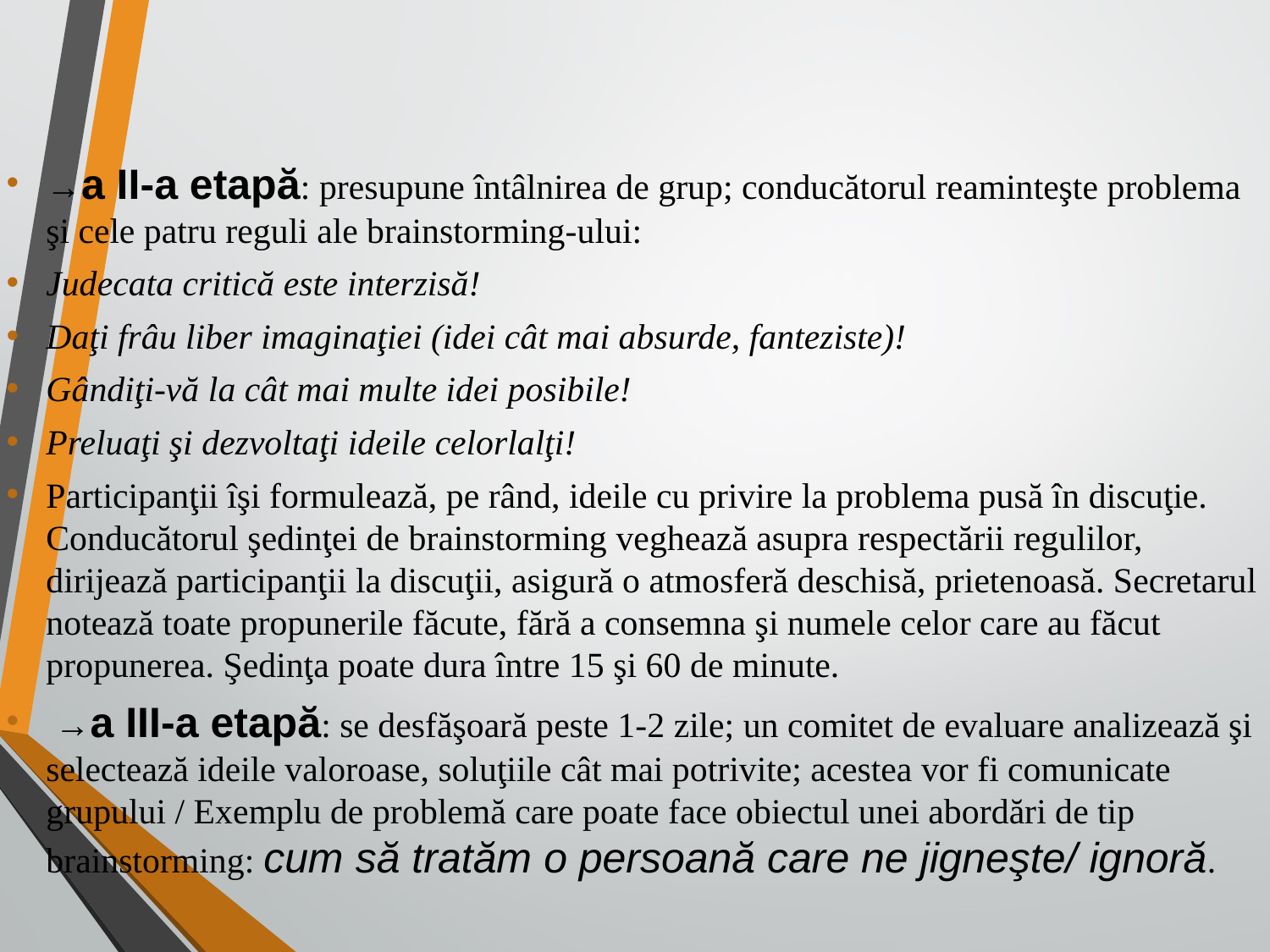

→a II-a etapă: presupune întâlnirea de grup; conducătorul reaminteşte problema şi cele patru reguli ale brainstorming-ului:
Judecata critică este interzisă!
Daţi frâu liber imaginaţiei (idei cât mai absurde, fanteziste)!
Gândiţi-vă la cât mai multe idei posibile!
Preluaţi şi dezvoltaţi ideile celorlalţi!
Participanţii îşi formulează, pe rând, ideile cu privire la problema pusă în discuţie. Conducătorul şedinţei de brainstorming veghează asupra respectării regulilor, dirijează participanţii la discuţii, asigură o atmosferă deschisă, prietenoasă. Secretarul notează toate propunerile făcute, fără a consemna şi numele celor care au făcut propunerea. Şedinţa poate dura între 15 şi 60 de minute.
 →a III-a etapă: se desfăşoară peste 1-2 zile; un comitet de evaluare analizează şi selectează ideile valoroase, soluţiile cât mai potrivite; acestea vor fi comunicate grupului / Exemplu de problemă care poate face obiectul unei abordări de tip brainstorming: cum să tratăm o persoană care ne jigneşte/ ignoră.